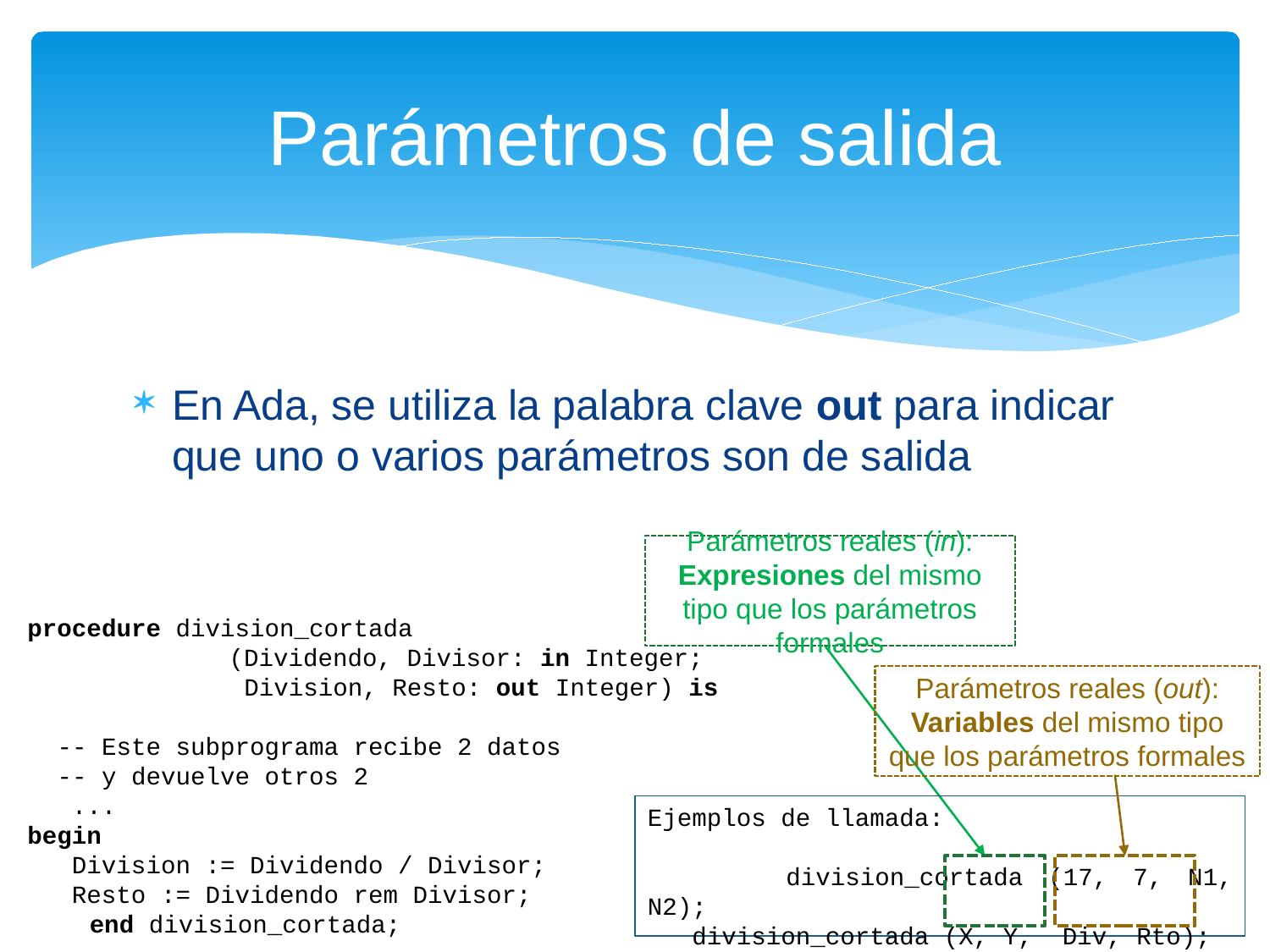

# Parámetros de salida
En Ada, se utiliza la palabra clave out para indicar que uno o varios parámetros son de salida

Parámetros reales (in): Expresiones del mismo tipo que los parámetros formales
procedure division_cortada
			 (Dividendo, Divisor: in Integer;
			  Division, Resto: out Integer) is

  -- Este subprograma recibe 2 datos
  -- y devuelve otros 2
   ...
begin
   Division := Dividendo / Divisor;
   Resto := Dividendo rem Divisor;
	end division_cortada;

Parámetros reales (out): Variables del mismo tipo que los parámetros formales

Ejemplos de llamada:

	   division_cortada (17, 7, N1, N2);
   division_cortada (X, Y,  Div, Rto);